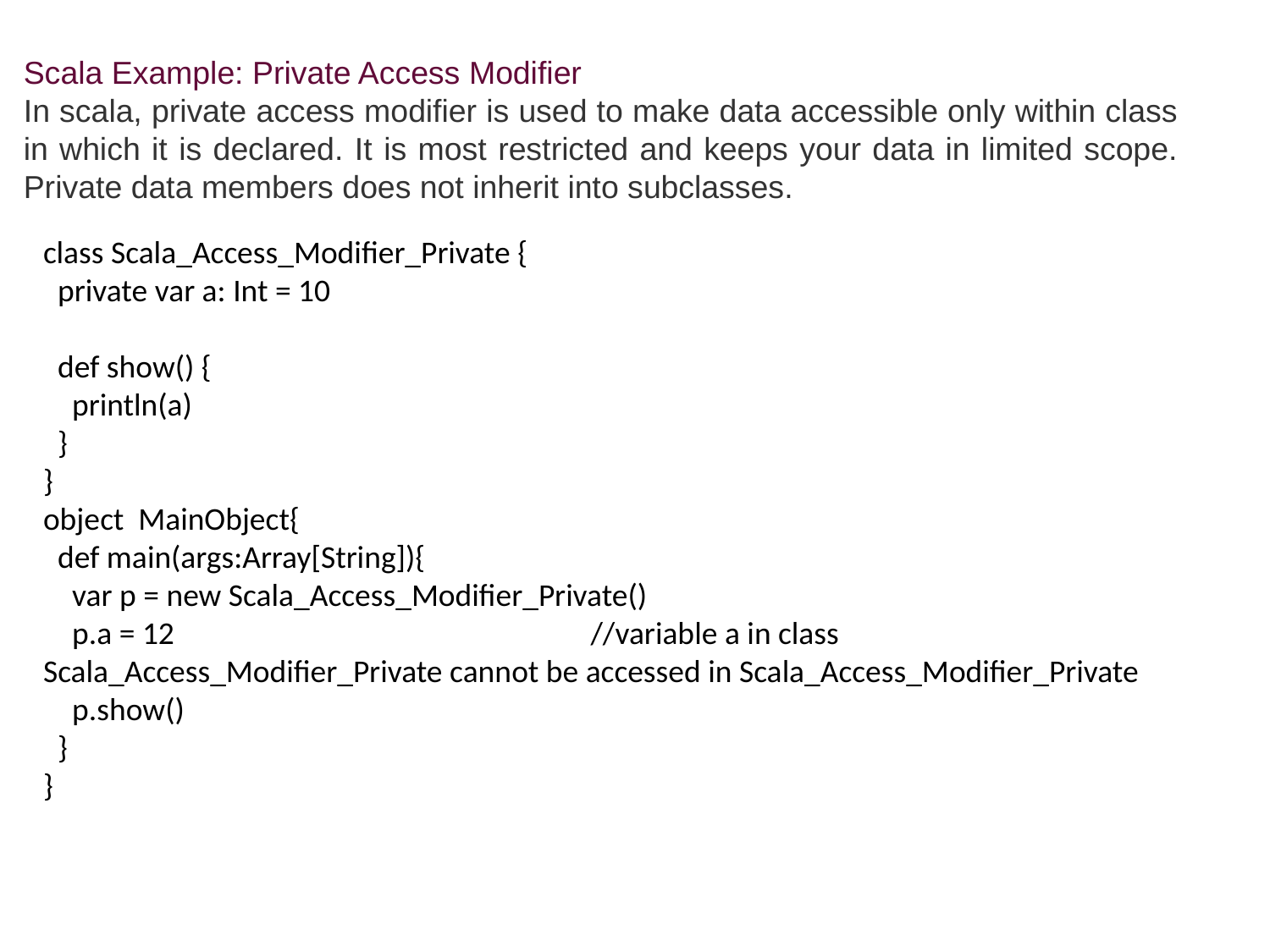

Scala Example: Private Access Modifier
In scala, private access modifier is used to make data accessible only within class in which it is declared. It is most restricted and keeps your data in limited scope. Private data members does not inherit into subclasses.
class Scala_Access_Modifier_Private {
  private var a: Int = 10

  def show() {
    println(a)
  }
}
object  MainObject{
  def main(args:Array[String]){
    var p = new Scala_Access_Modifier_Private()
    p.a = 12                                                          //variable a in class Scala_Access_Modifier_Private cannot be accessed in Scala_Access_Modifier_Private
    p.show()
  }
}